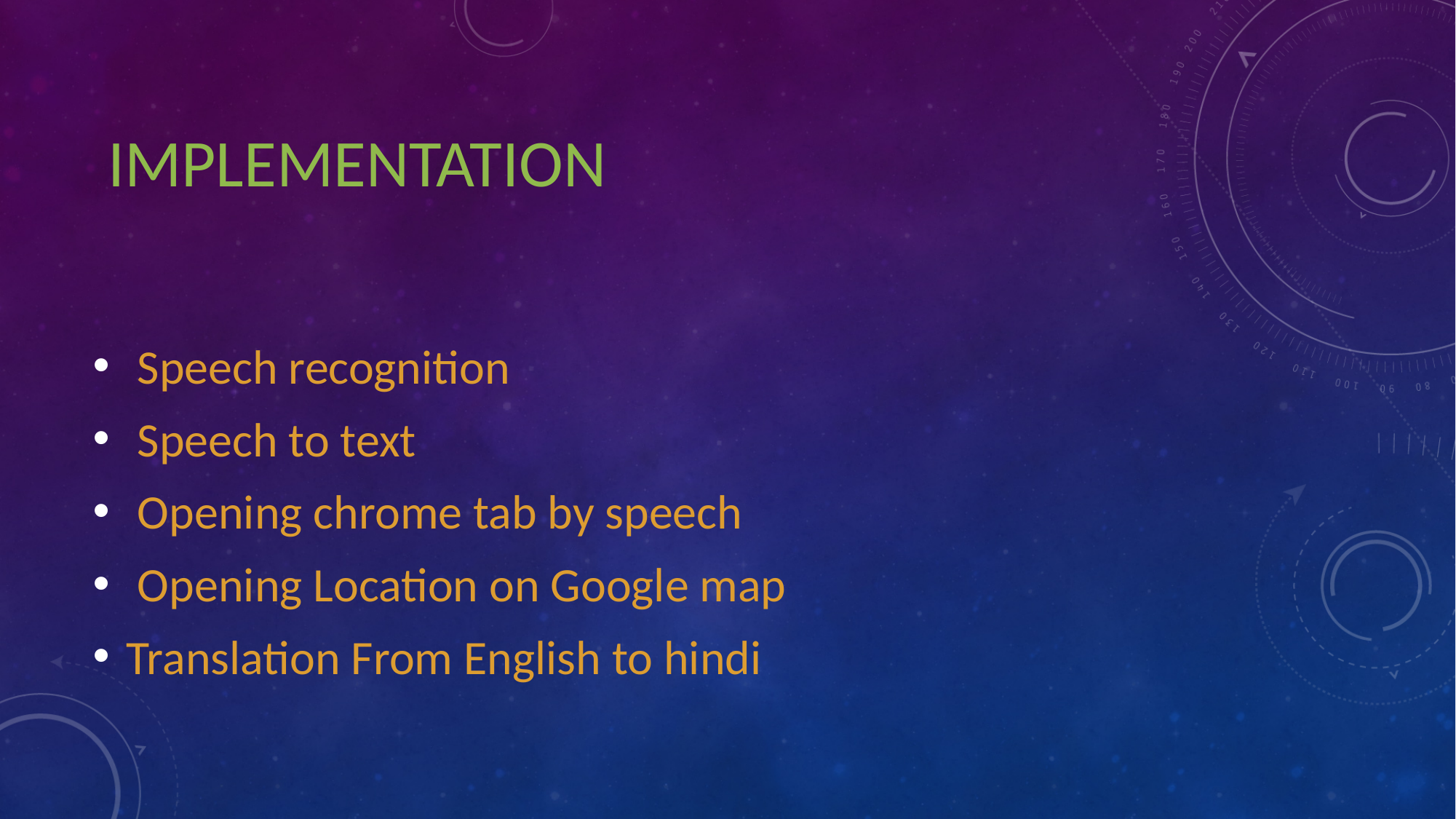

# Implementation

 Speech recognition
 Speech to text
 Opening chrome tab by speech
 Opening Location on Google map
Translation From English to hindi